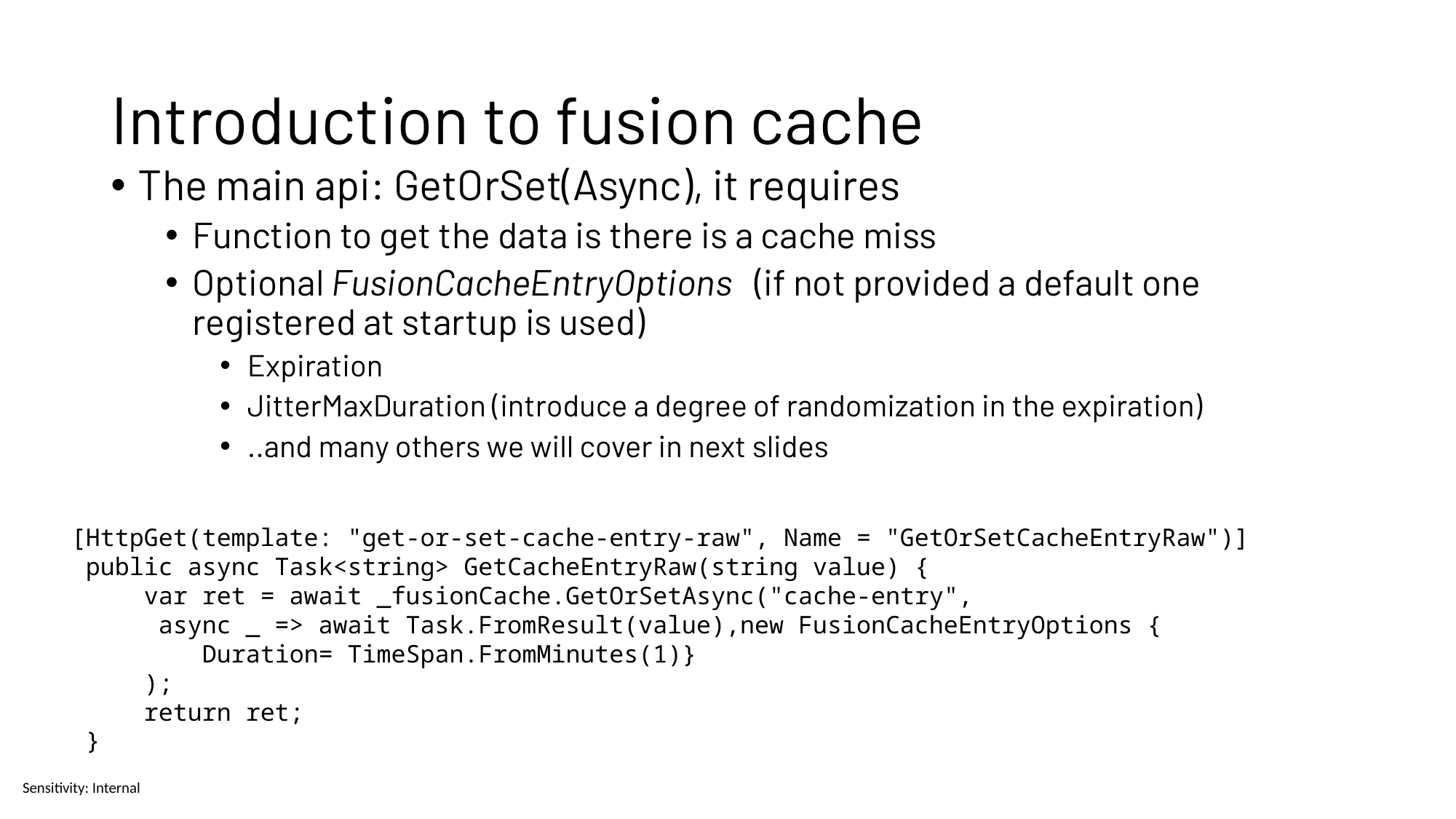

# Introduction to fusion cache
The main api: GetOrSet(Async), it requires
Function to get the data is there is a cache miss
Optional FusionCacheEntryOptions (if not provided a default one registered at startup is used)
Expiration
JitterMaxDuration (introduce a degree of randomization in the expiration)
..and many others we will cover in next slides

[HttpGet(template: "get-or-set-cache-entry-raw", Name = "GetOrSetCacheEntryRaw")]
 public async Task<string> GetCacheEntryRaw(string value) {
     var ret = await _fusionCache.GetOrSetAsync("cache-entry",
      async _ => await Task.FromResult(value),new FusionCacheEntryOptions {
         Duration= TimeSpan.FromMinutes(1)}
     );
     return ret;
 }